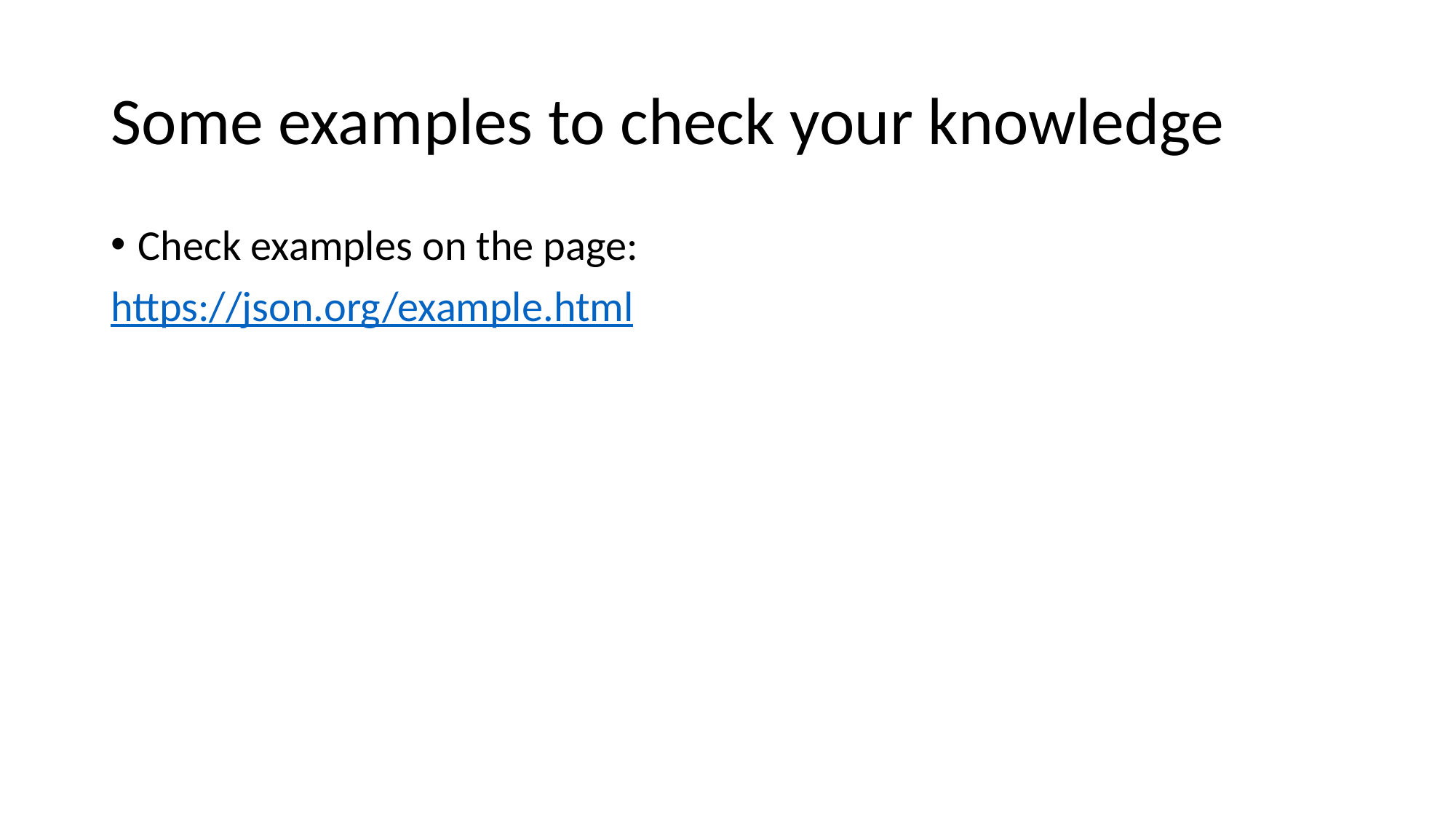

# Some examples to check your knowledge
Check examples on the page:
https://json.org/example.html